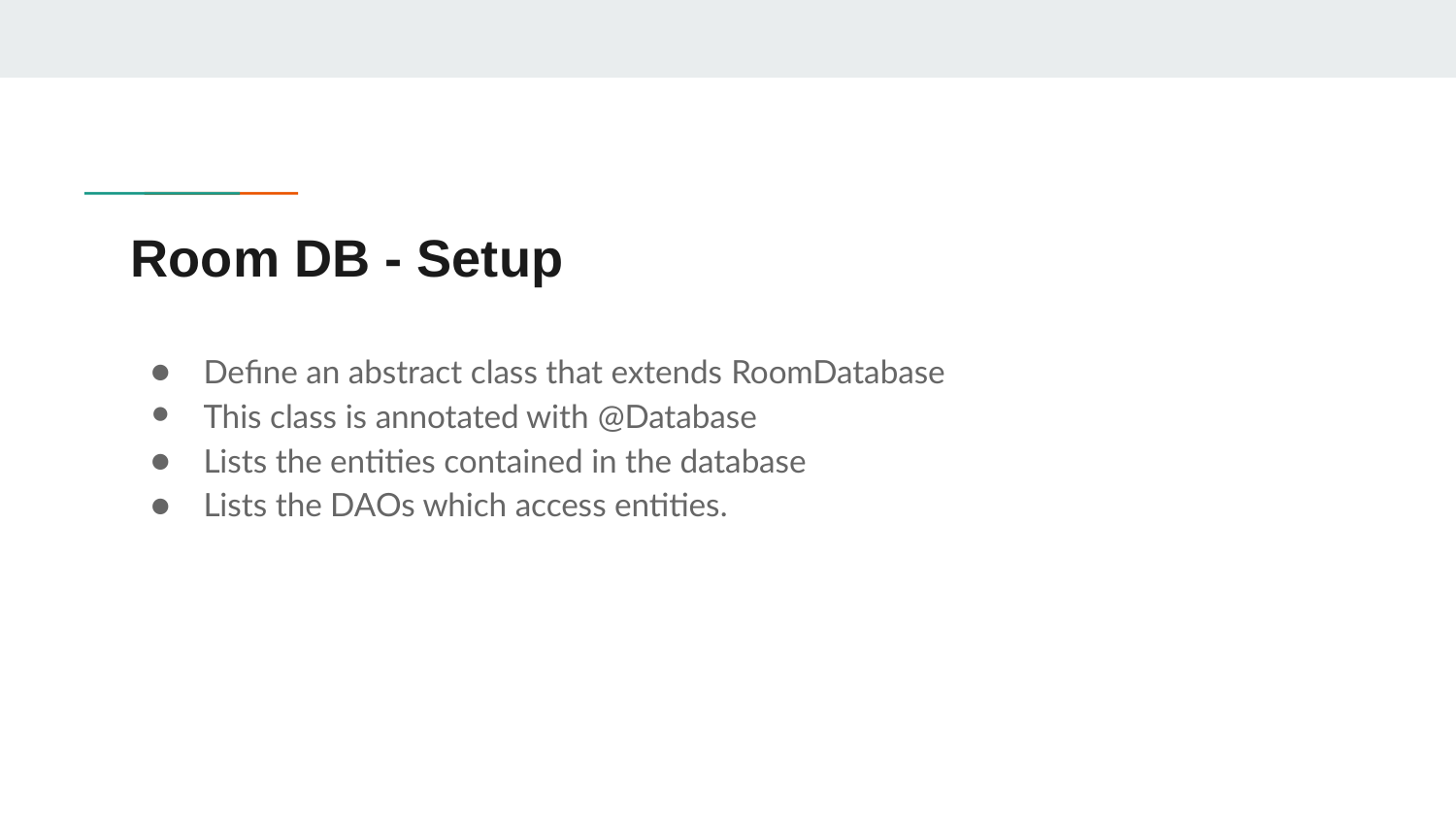

# Room DB - Setup
Define an abstract class that extends RoomDatabase
This class is annotated with @Database
Lists the entities contained in the database
Lists the DAOs which access entities.